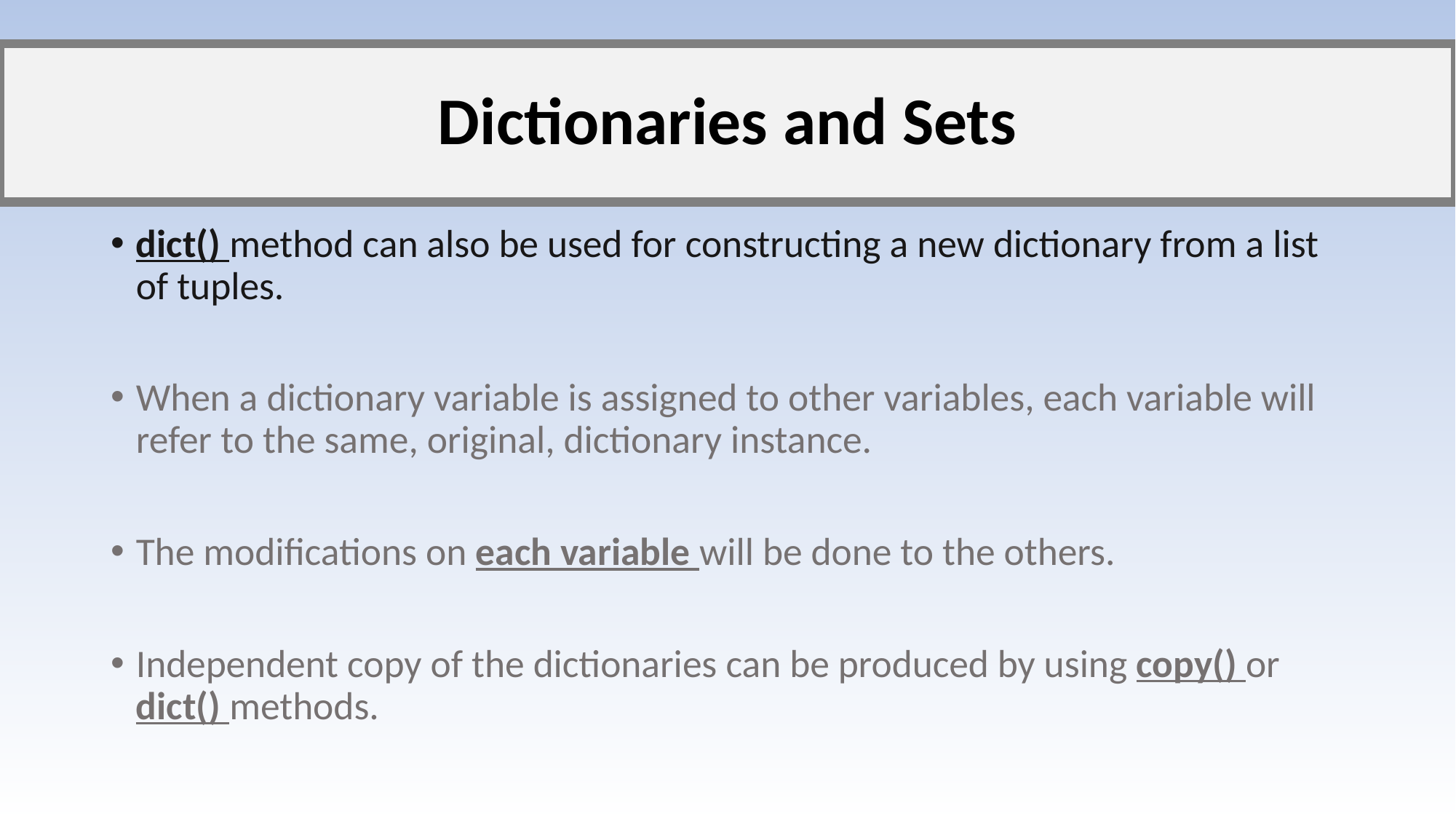

# Dictionaries and Sets
dict() method can also be used for constructing a new dictionary from a list of tuples.

When a dictionary variable is assigned to other variables, each variable will refer to the same, original, dictionary instance.

The modifications on each variable will be done to the others.

Independent copy of the dictionaries can be produced by using copy() or dict() methods.